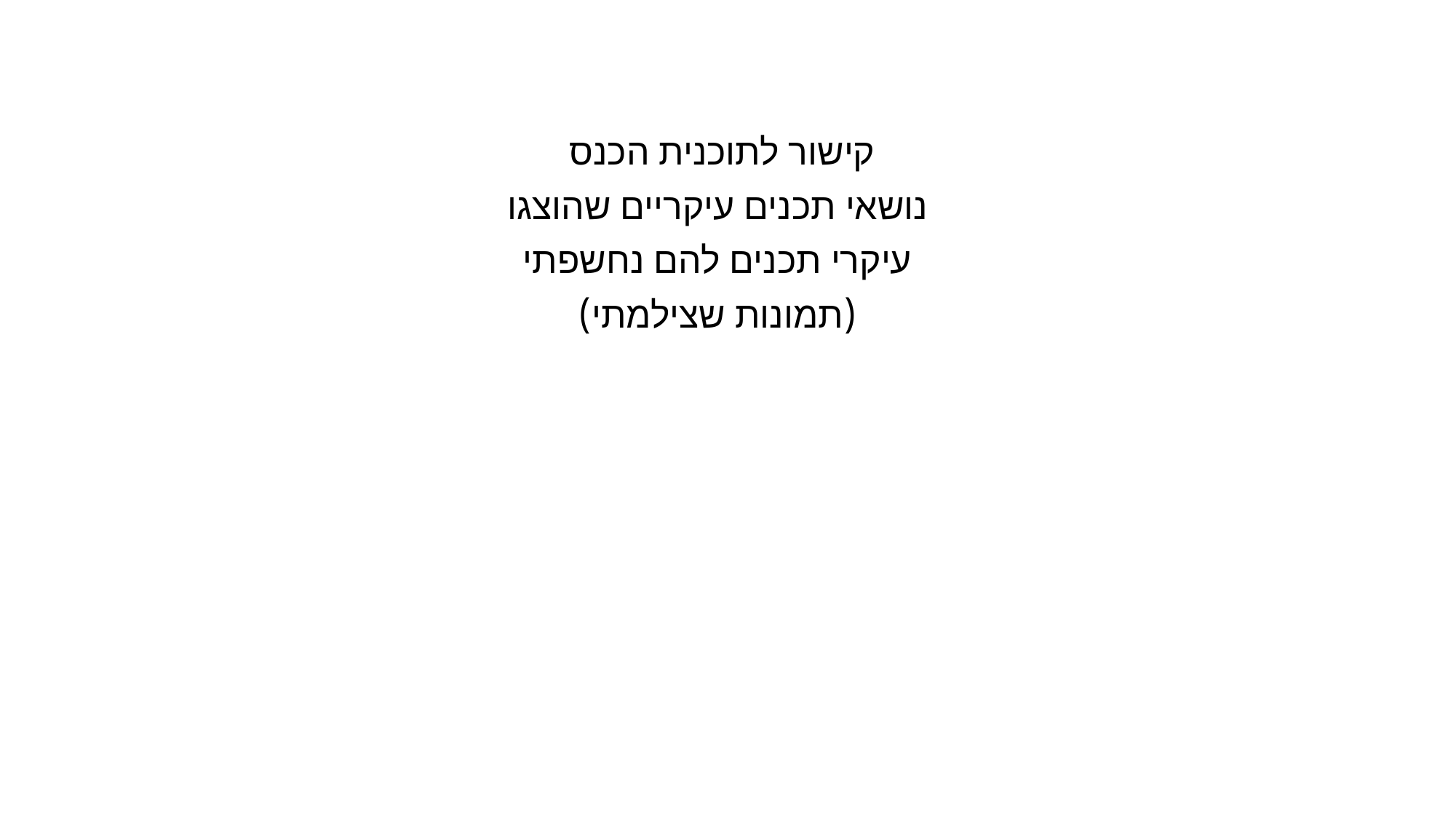

קישור לתוכנית הכנס
נושאי תכנים עיקריים שהוצגו
עיקרי תכנים להם נחשפתי
(תמונות שצילמתי)